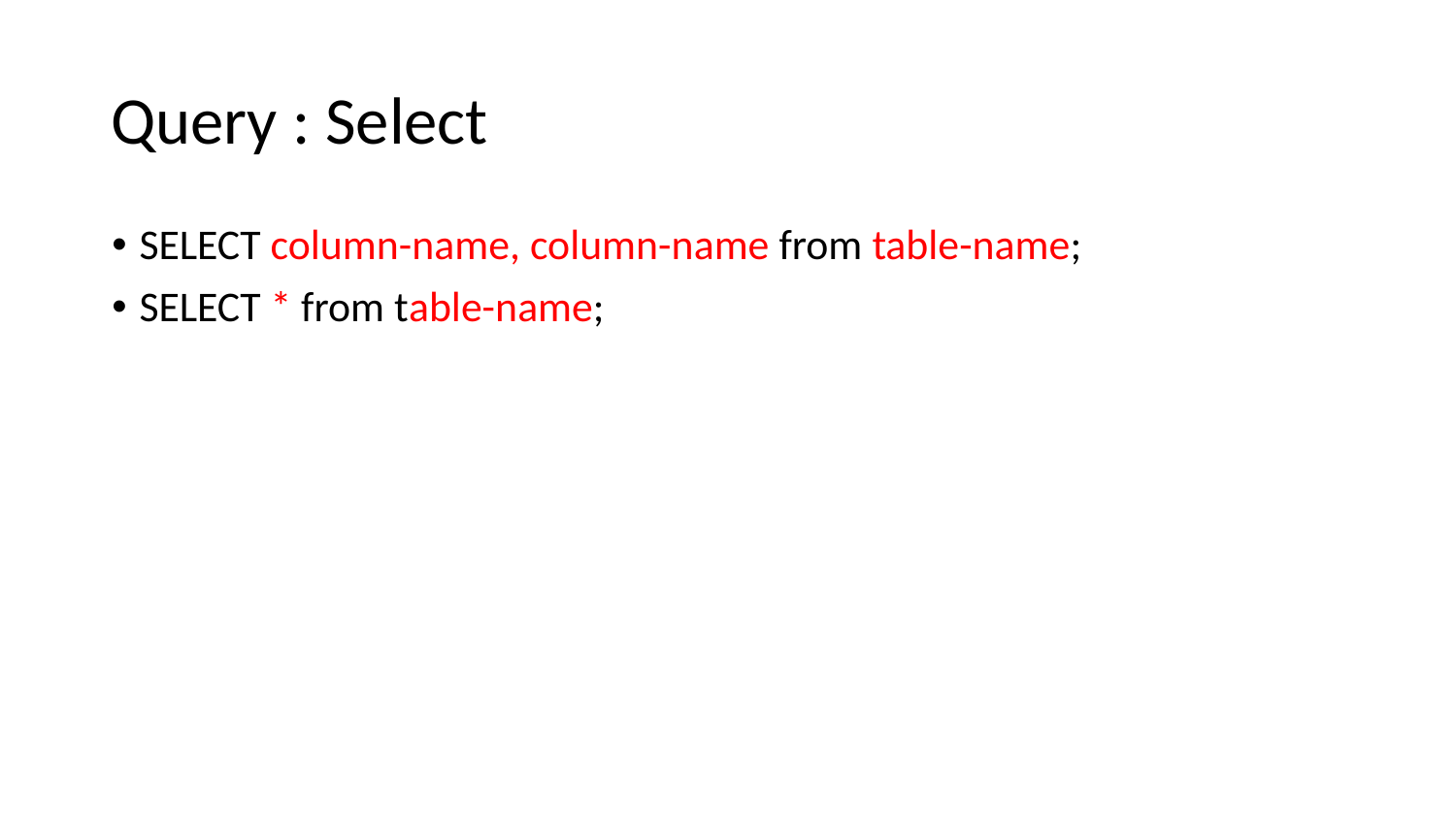

# Query : Select
SELECT column-name, column-name from table-name;
SELECT * from table-name;